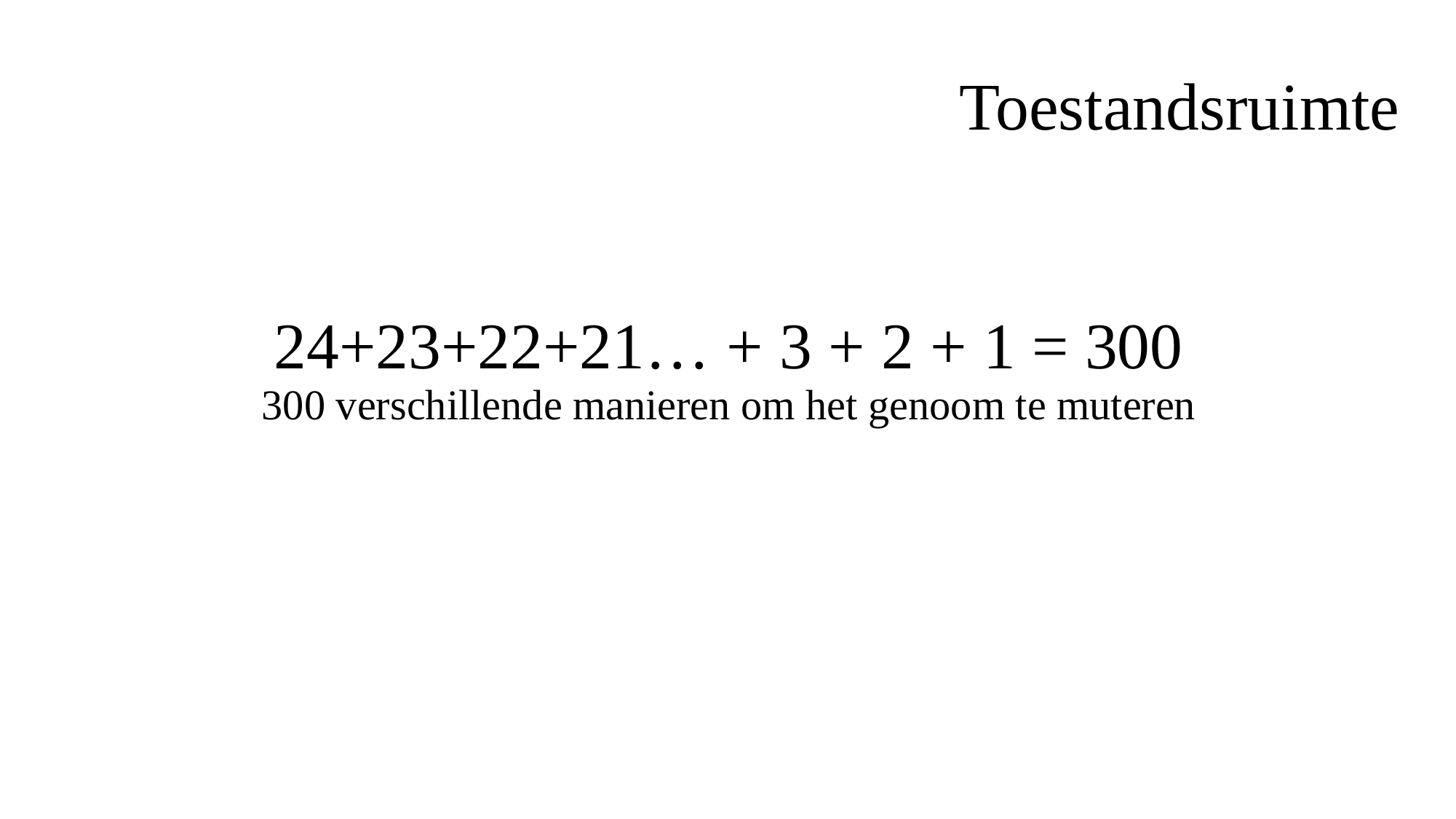

# Toestandsruimte
24+23+22+21… + 3 + 2 + 1 = 300
300 verschillende manieren om het genoom te muteren